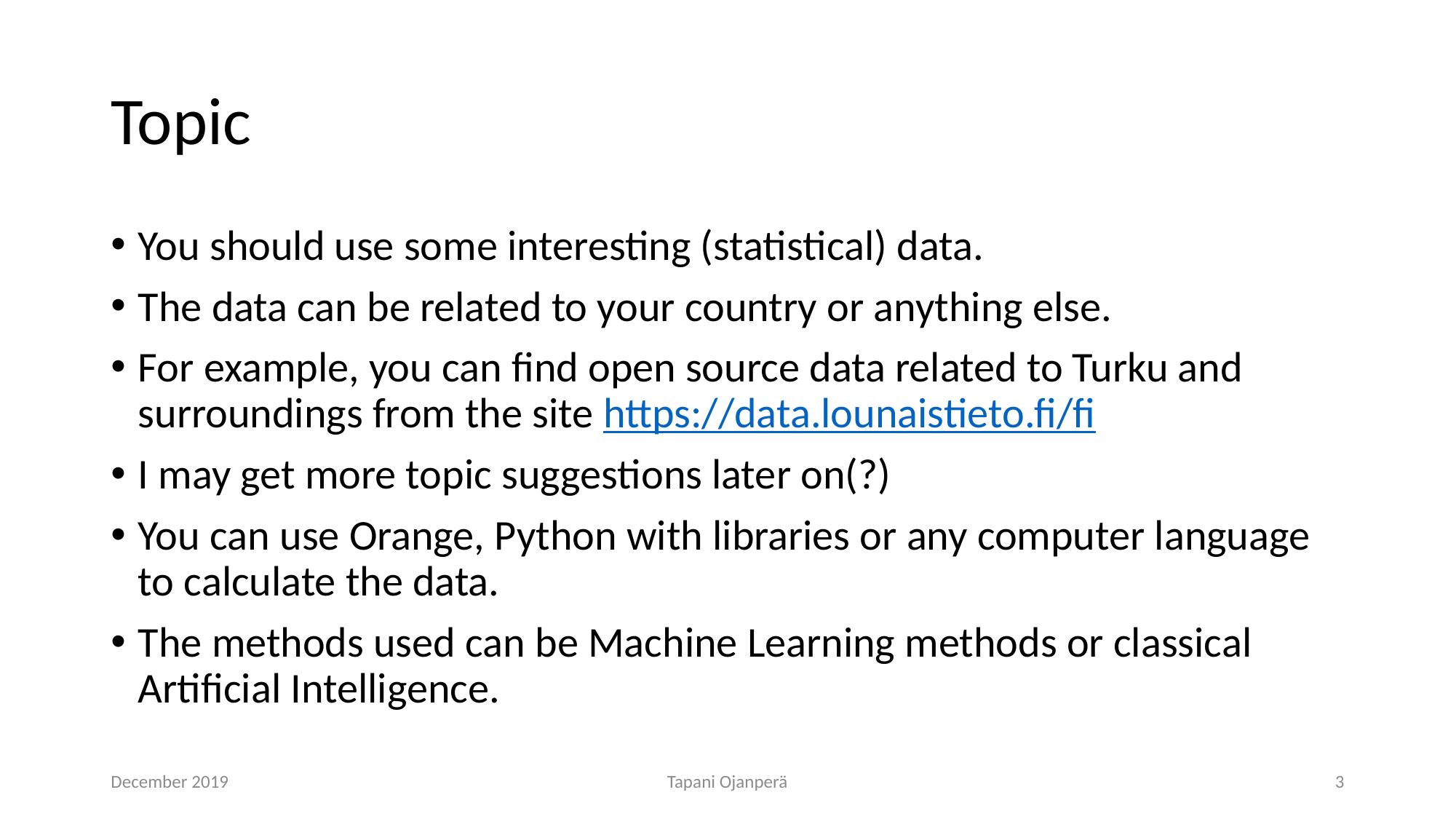

# Topic
You should use some interesting (statistical) data.
The data can be related to your country or anything else.
For example, you can find open source data related to Turku and surroundings from the site https://data.lounaistieto.fi/fi
I may get more topic suggestions later on(?)
You can use Orange, Python with libraries or any computer language to calculate the data.
The methods used can be Machine Learning methods or classical Artificial Intelligence.
December 2019
Tapani Ojanperä
3